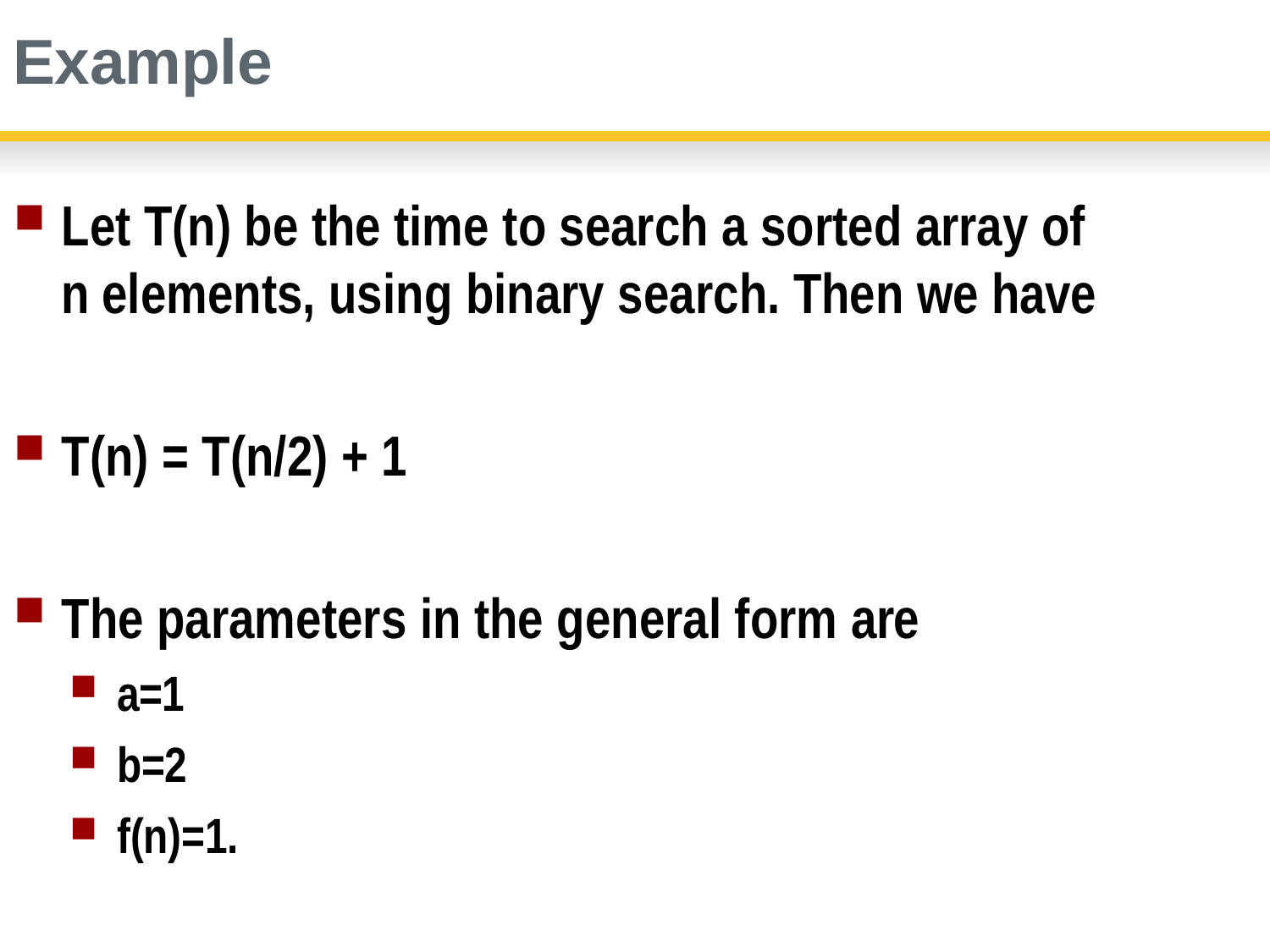

# Example
Let T(n) be the time to search a sorted array of n elements, using binary search. Then we have
T(n) = T(n/2) + 1
The parameters in the general form are
a=1
b=2
f(n)=1.